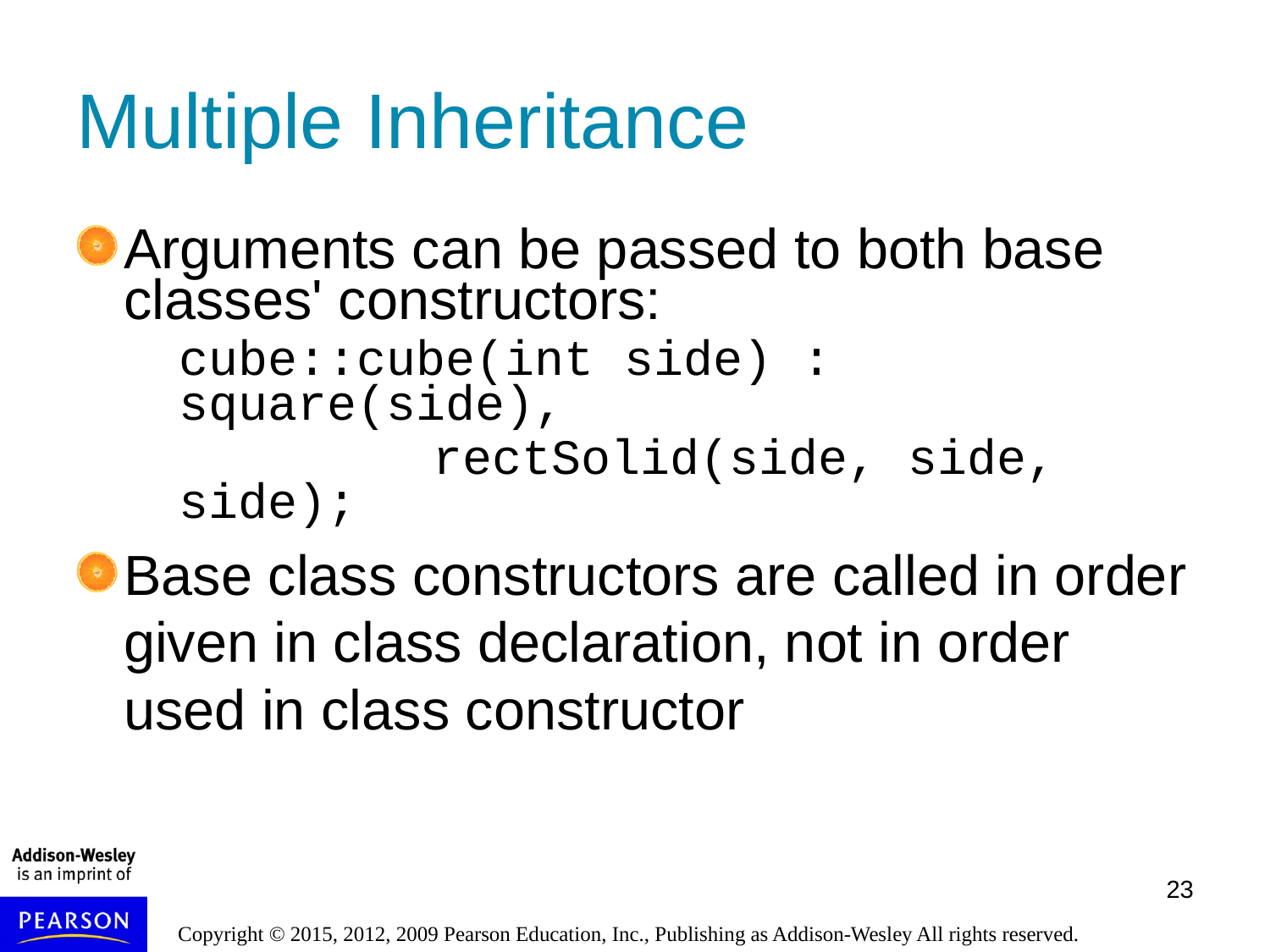

# Multiple Inheritance
Arguments can be passed to both base classes' constructors:
	cube::cube(int side) : square(side),
			rectSolid(side, side, side);
Base class constructors are called in order given in class declaration, not in order used in class constructor
23